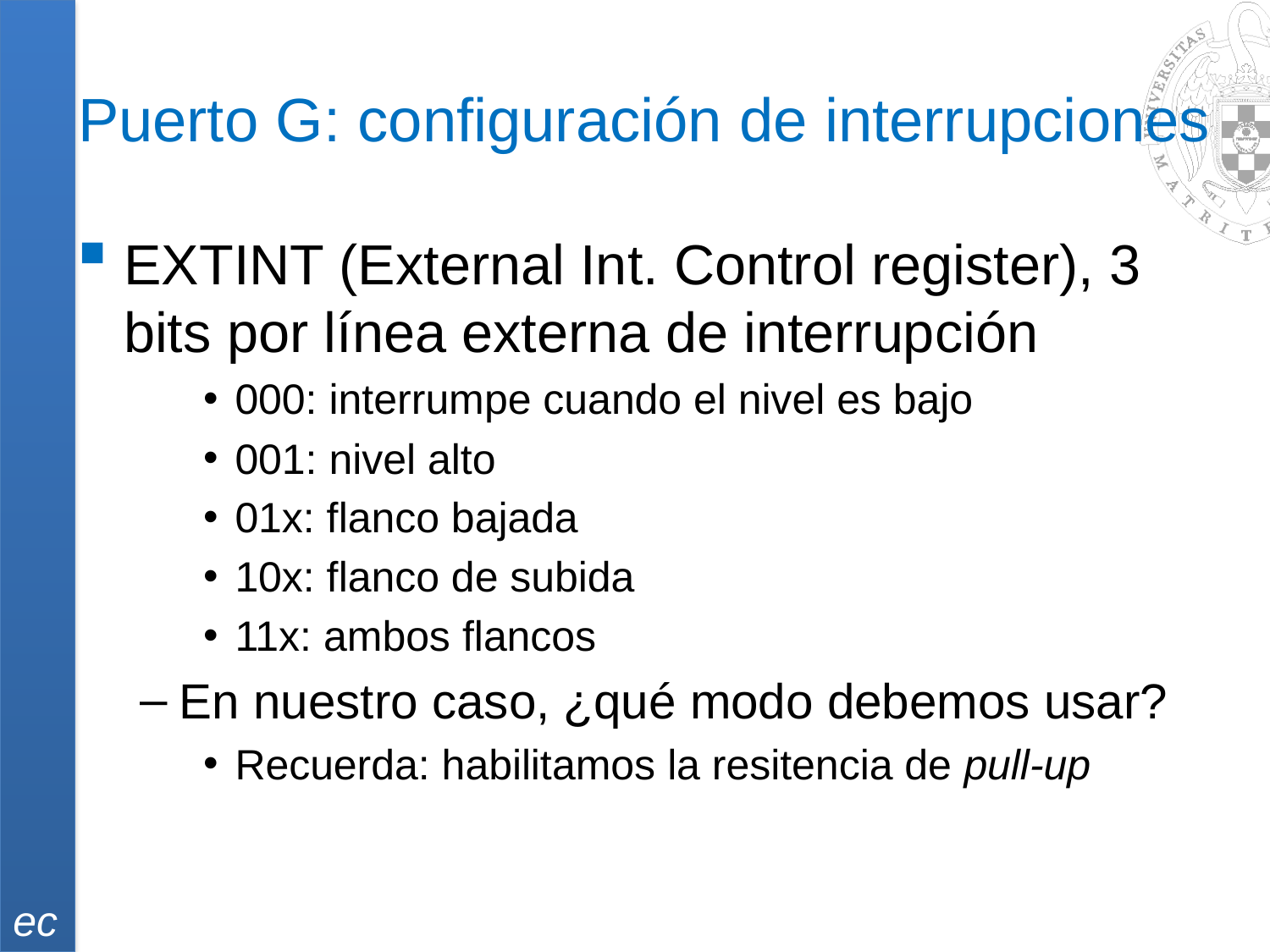

# Puerto G: configuración de interrupciones
EXTINT (External Int. Control register), 3 bits por línea externa de interrupción
000: interrumpe cuando el nivel es bajo
001: nivel alto
01x: flanco bajada
10x: flanco de subida
11x: ambos flancos
En nuestro caso, ¿qué modo debemos usar?
Recuerda: habilitamos la resitencia de pull-up